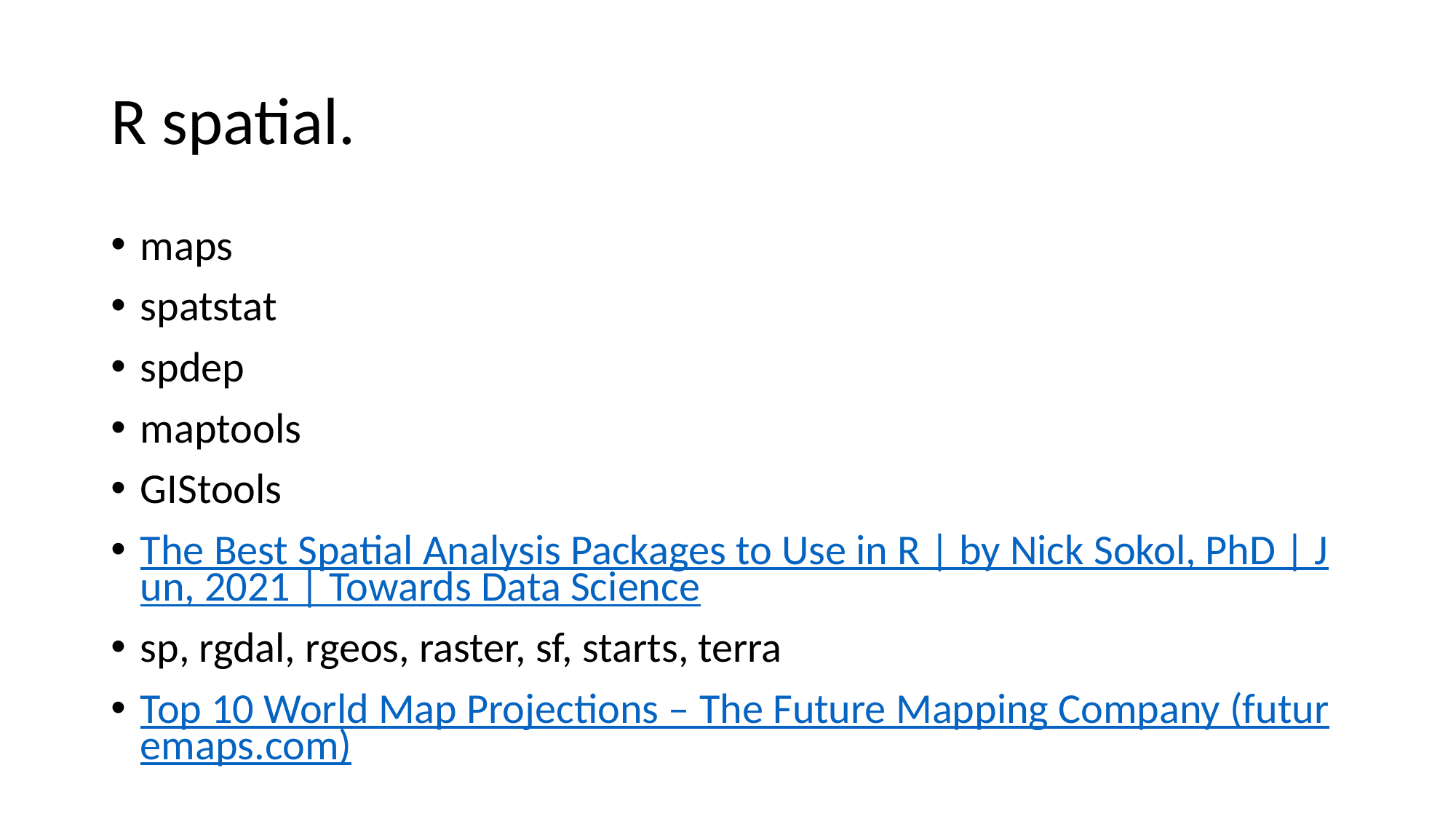

# R spatial.
maps
spatstat
spdep
maptools
GIStools
The Best Spatial Analysis Packages to Use in R | by Nick Sokol, PhD | Jun, 2021 | Towards Data Science
sp, rgdal, rgeos, raster, sf, starts, terra
Top 10 World Map Projections – The Future Mapping Company (futuremaps.com)